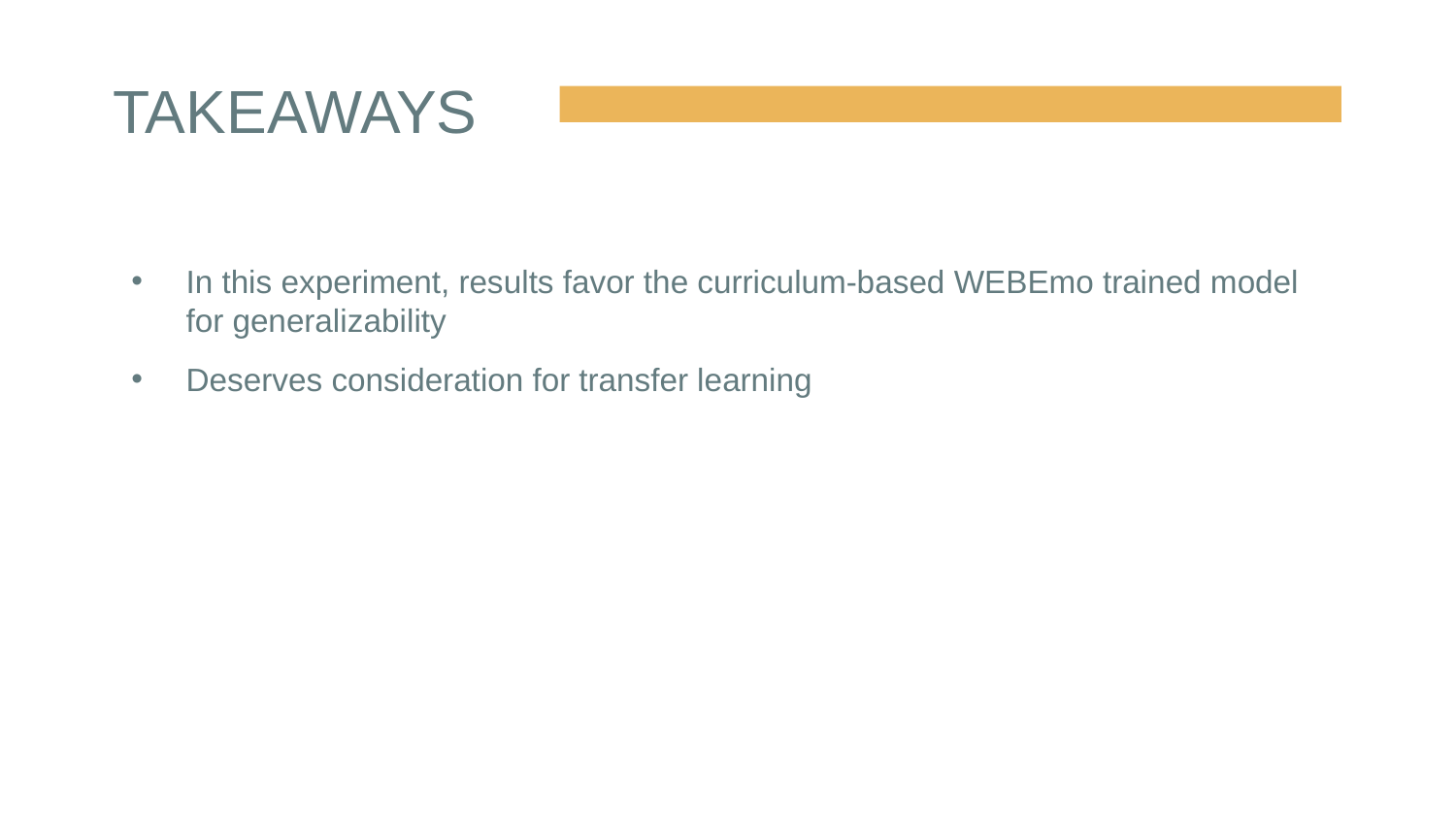

# TAKEAWAYS

In this experiment, results favor the curriculum-based WEBEmo trained model for generalizability
Deserves consideration for transfer learning